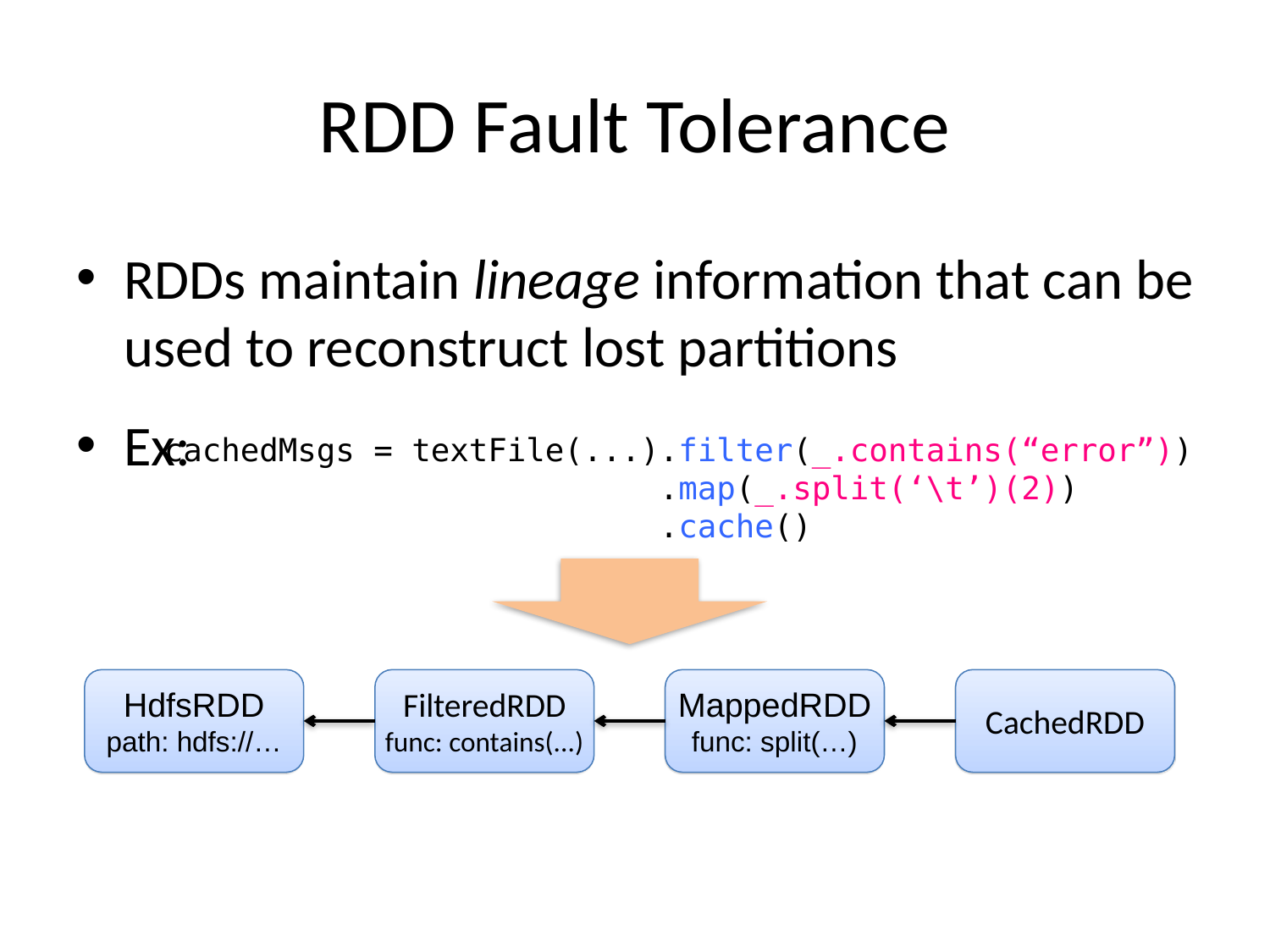

# RDD Fault Tolerance
RDDs maintain lineage information that can be used to reconstruct lost partitions
Ex:

cachedMsgs = textFile(...).filter(_.contains(“error”))
                          .map(_.split(‘\t’)(2))
                          .cache()

HdfsRDD
path: hdfs://…
FilteredRDD
func: contains(...)
MappedRDD
func: split(…)
CachedRDD